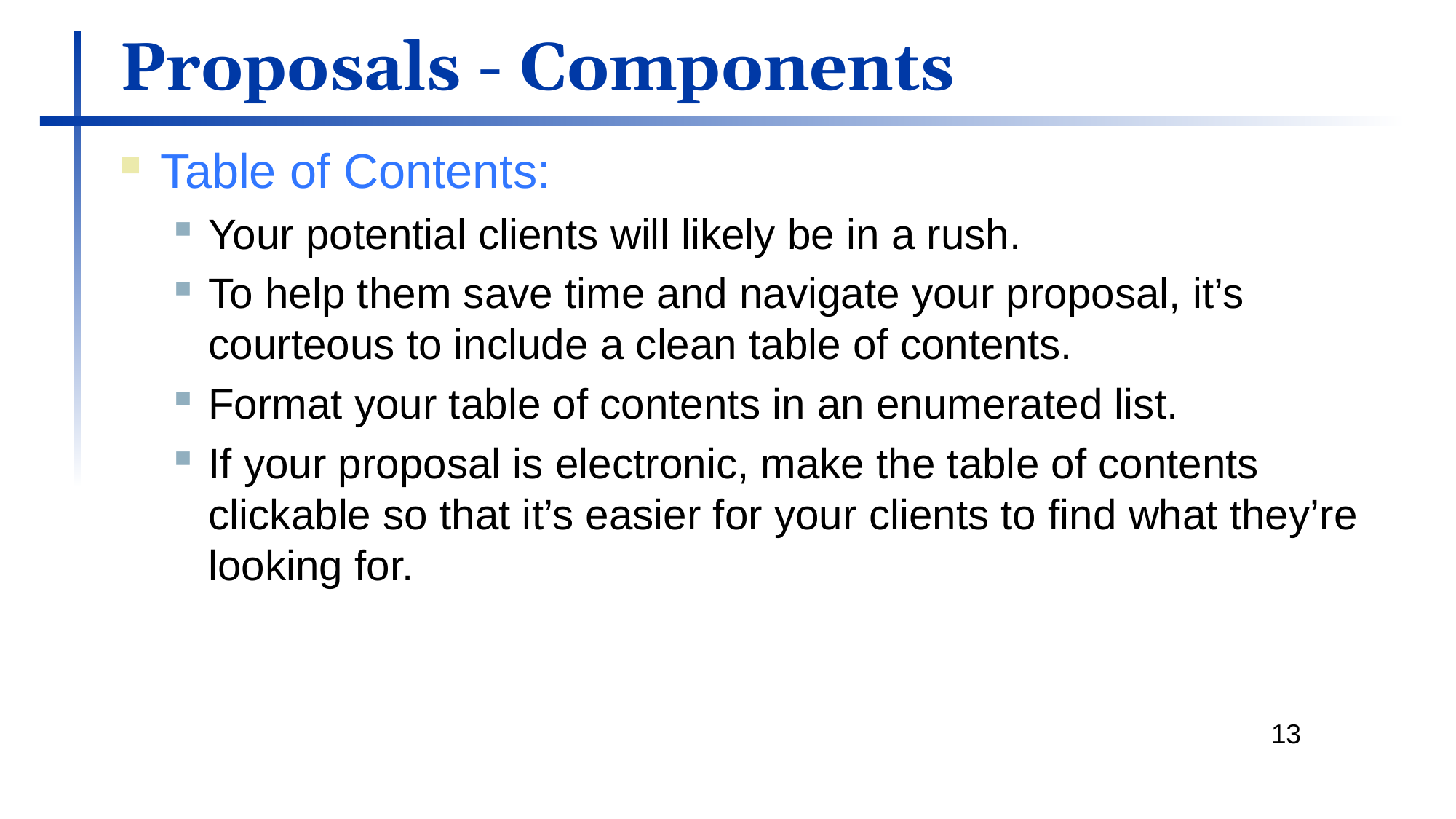

# Proposals - Components
Table of Contents:
Your potential clients will likely be in a rush.
To help them save time and navigate your proposal, it’s courteous to include a clean table of contents.
Format your table of contents in an enumerated list.
If your proposal is electronic, make the table of contents clickable so that it’s easier for your clients to find what they’re looking for.
13